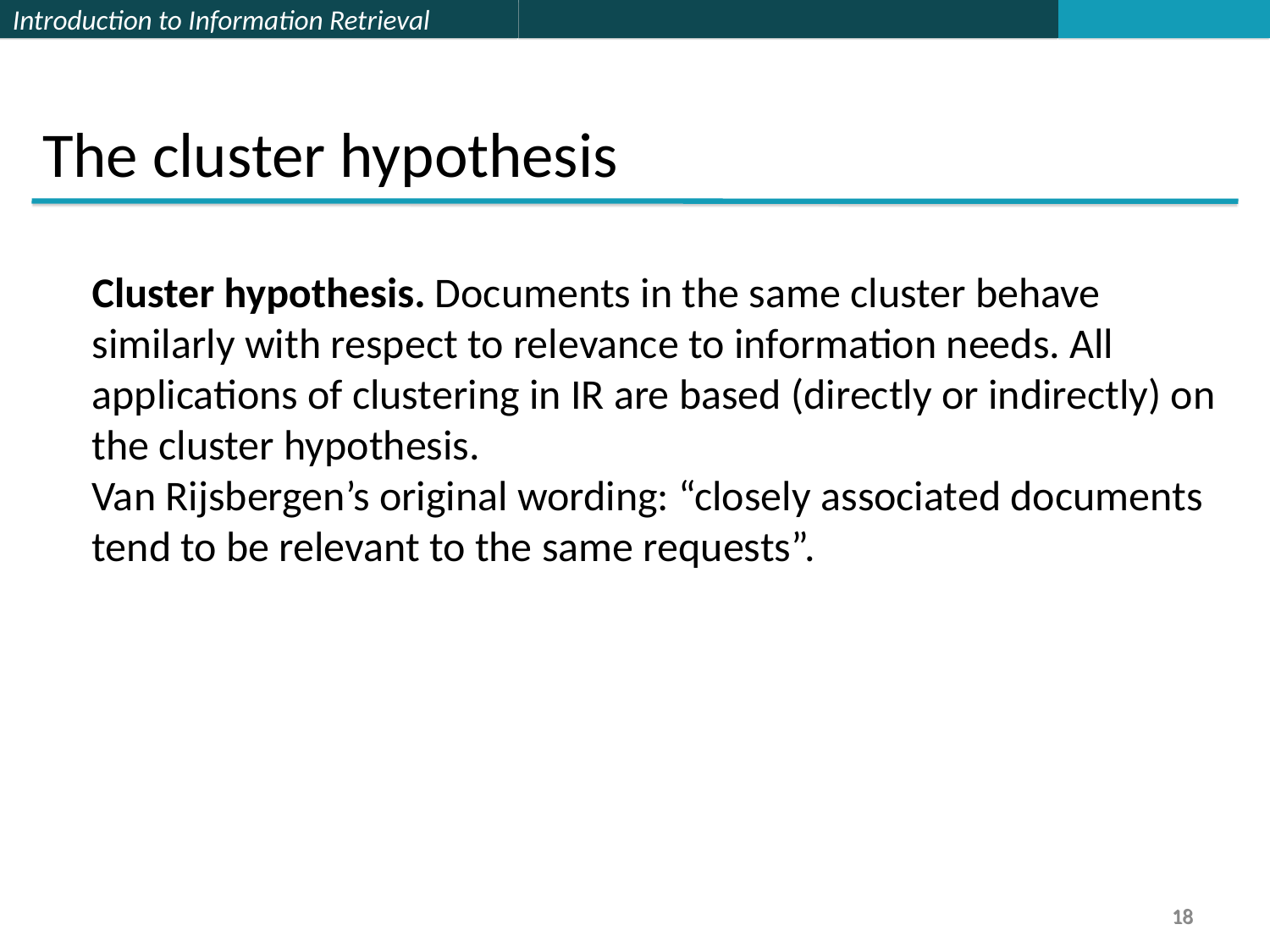

The cluster hypothesis

Cluster hypothesis. Documents in the same cluster behave
similarly with respect to relevance to information needs. All
applications of clustering in IR are based (directly or indirectly) on
the cluster hypothesis.
Van Rijsbergen’s original wording: “closely associated documents tend to be relevant to the same requests”.

18
18